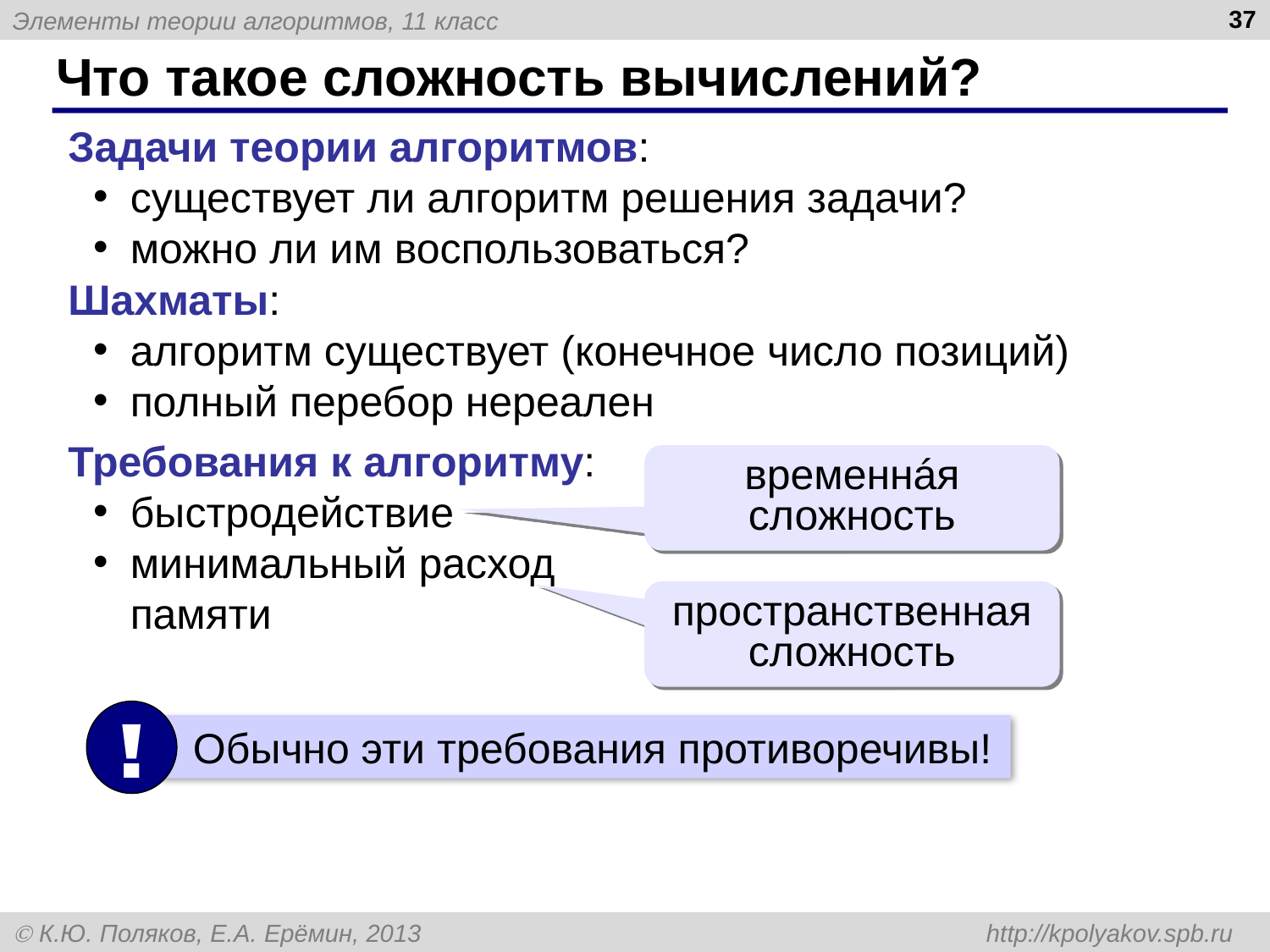

37
# Что такое сложность вычислений?
Задачи теории алгоритмов:
существует ли алгоритм решения задачи?
можно ли им воспользоваться?
Шахматы:
алгоритм существует (конечное число позиций)
полный перебор нереален
Требования к алгоритму:
быстродействие
минимальный расход
памяти
временнáя сложность
пространственная сложность
!
  Обычно эти требования противоречивы!